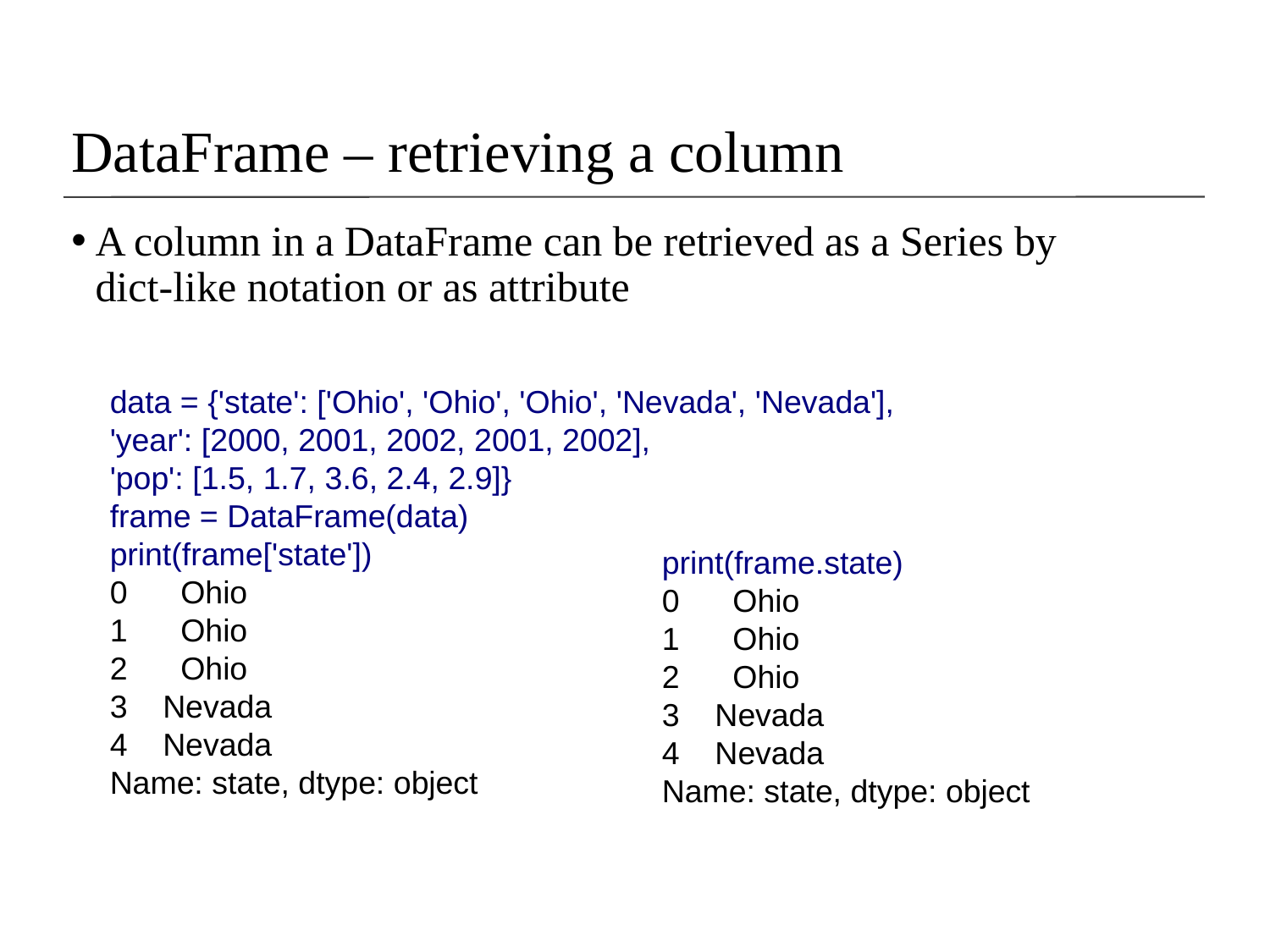

# DataFrame – retrieving a column
A column in a DataFrame can be retrieved as a Series by dict-like notation or as attribute
data = {'state': ['Ohio', 'Ohio', 'Ohio', 'Nevada', 'Nevada'],
'year': [2000, 2001, 2002, 2001, 2002],
'pop': [1.5, 1.7, 3.6, 2.4, 2.9]}
frame = DataFrame(data)
print(frame['state'])
0      Ohio
1      Ohio
2      Ohio
3    Nevada
4    Nevada
Name: state, dtype: object

print(frame.state)
0      Ohio
1      Ohio
2      Ohio
3    Nevada
4    Nevada
Name: state, dtype: object